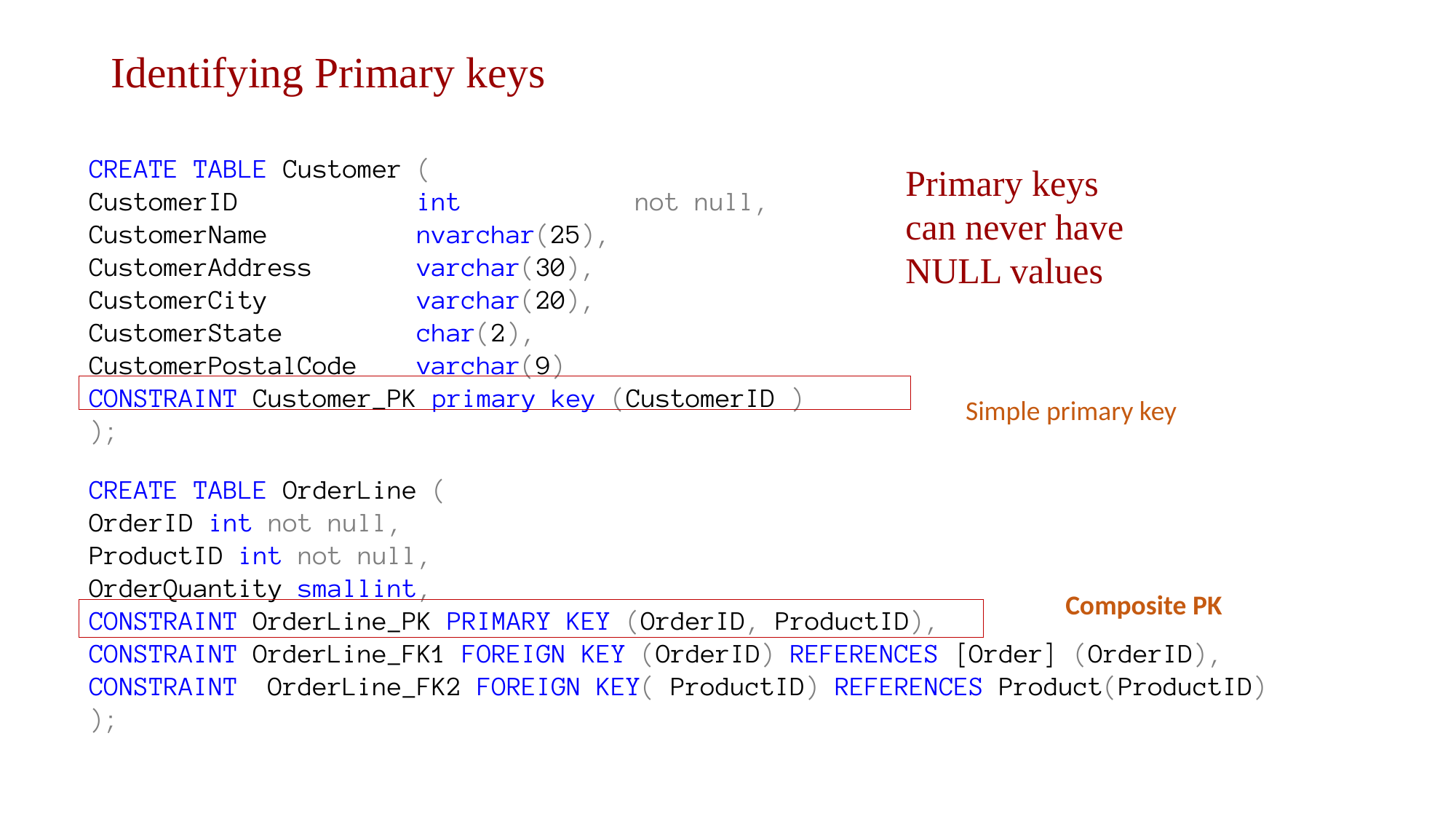

# Identifying Primary keys
CREATE TABLE Customer (
CustomerID 		int 		not null,
CustomerName 		nvarchar(25),
CustomerAddress 	varchar(30),
CustomerCity 		varchar(20),
CustomerState 		char(2),
CustomerPostalCode 	varchar(9)
CONSTRAINT Customer_PK primary key (CustomerID )
);
Primary keys can never have NULL values

Simple primary key
CREATE TABLE OrderLine (
OrderID int not null,
ProductID int not null,
OrderQuantity smallint,
CONSTRAINT OrderLine_PK PRIMARY KEY (OrderID, ProductID),
CONSTRAINT OrderLine_FK1 FOREIGN KEY (OrderID) REFERENCES [Order] (OrderID),
CONSTRAINT  OrderLine_FK2 FOREIGN KEY( ProductID) REFERENCES Product(ProductID)
);
Composite PK